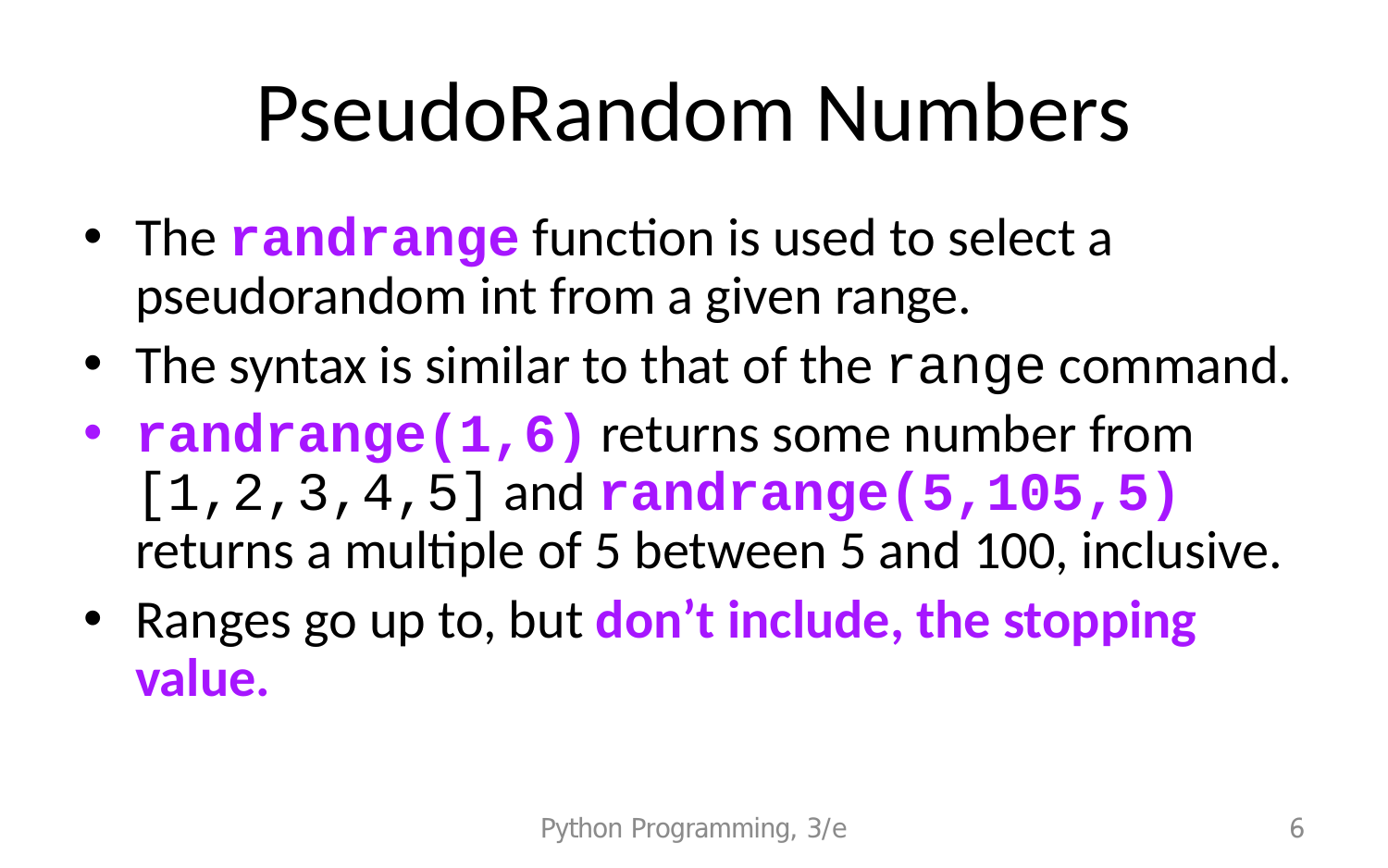

# PseudoRandom Numbers
The randrange function is used to select a pseudorandom int from a given range.
The syntax is similar to that of the range command.
randrange(1,6) returns some number from [1,2,3,4,5] and randrange(5,105,5) returns a multiple of 5 between 5 and 100, inclusive.
Ranges go up to, but don’t include, the stopping value.
Python Programming, 3/e
6